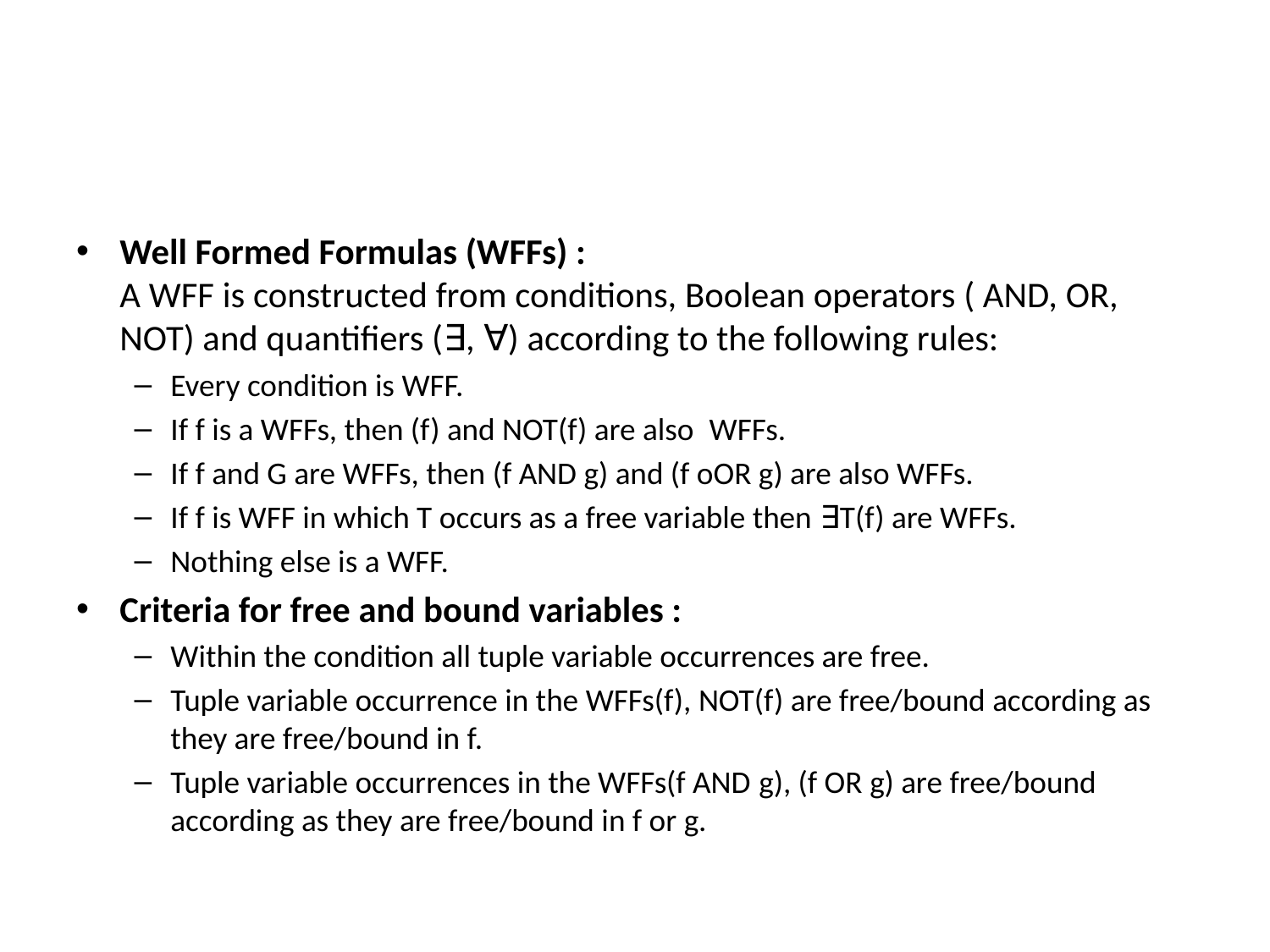

#
Well Formed Formulas (WFFs) :
A WFF is constructed from conditions, Boolean operators ( AND, OR, NOT) and quantifiers (∃, ∀) according to the following rules:
Every condition is WFF.
If f is a WFFs, then (f) and NOT(f) are also  WFFs.
If f and G are WFFs, then (f AND g) and (f oOR g) are also WFFs.
If f is WFF in which T occurs as a free variable then ∃T(f) are WFFs.
Nothing else is a WFF.
Criteria for free and bound variables :
Within the condition all tuple variable occurrences are free.
Tuple variable occurrence in the WFFs(f), NOT(f) are free/bound according as they are free/bound in f.
Tuple variable occurrences in the WFFs(f AND g), (f OR g) are free/bound according as they are free/bound in f or g.